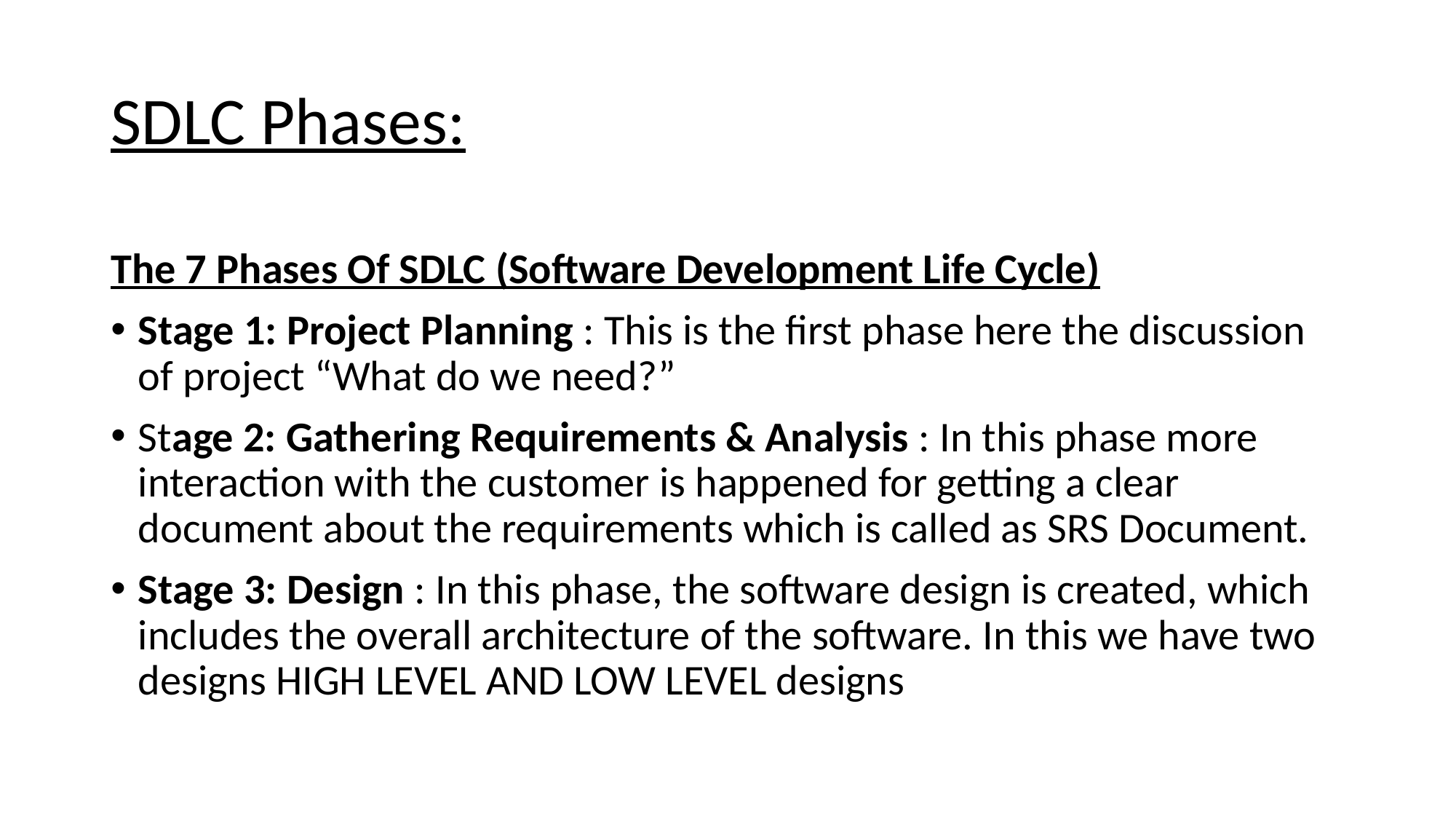

# SDLC Phases:

The 7 Phases Of SDLC (Software Development Life Cycle)
Stage 1: Project Planning : This is the first phase here the discussion of project “What do we need?”
Stage 2: Gathering Requirements & Analysis : In this phase more interaction with the customer is happened for getting a clear document about the requirements which is called as SRS Document.
Stage 3: Design : In this phase, the software design is created, which includes the overall architecture of the software. In this we have two designs HIGH LEVEL AND LOW LEVEL designs